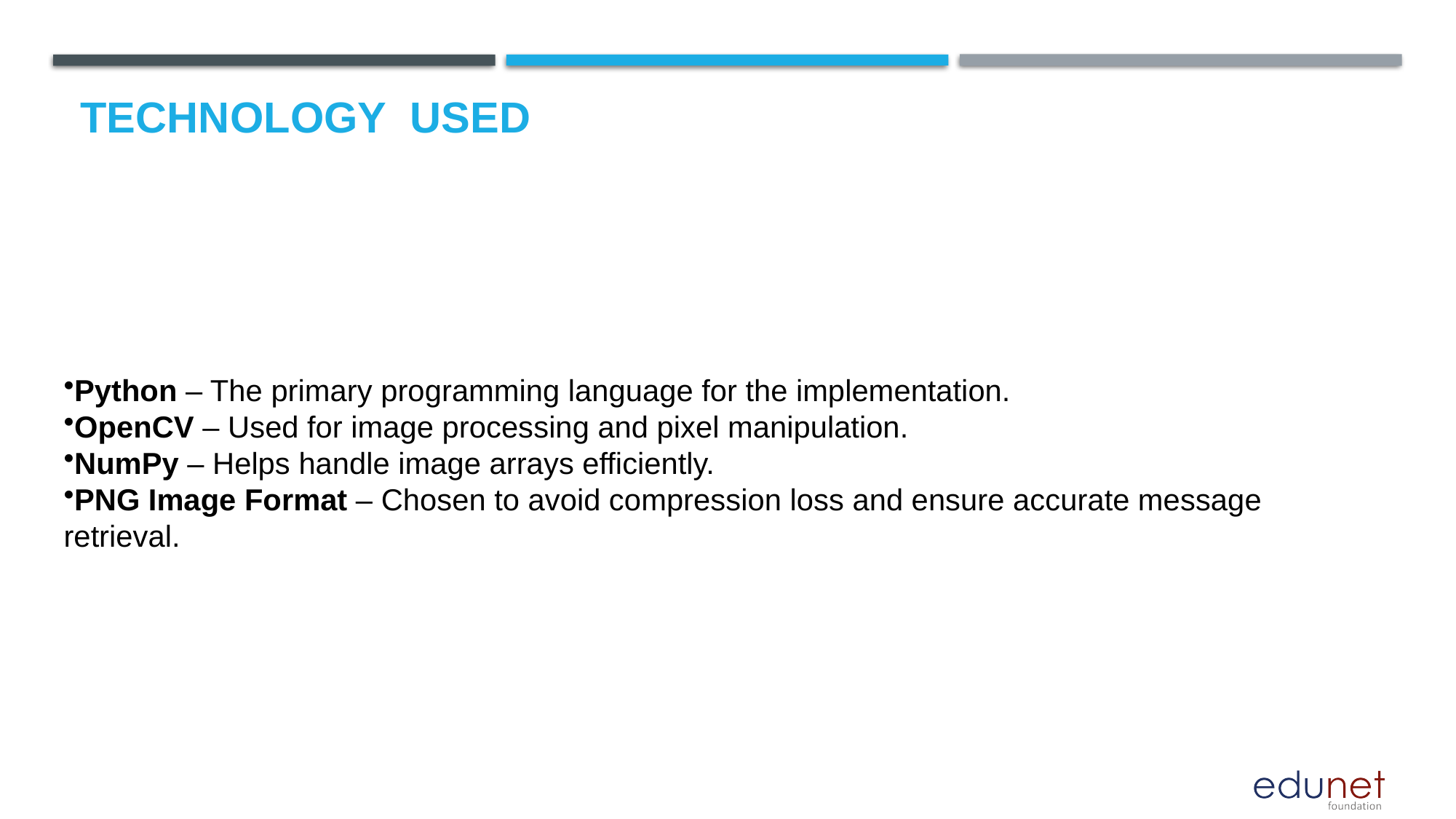

# Technology  used
Python – The primary programming language for the implementation.
OpenCV – Used for image processing and pixel manipulation.
NumPy – Helps handle image arrays efficiently.
PNG Image Format – Chosen to avoid compression loss and ensure accurate message retrieval.